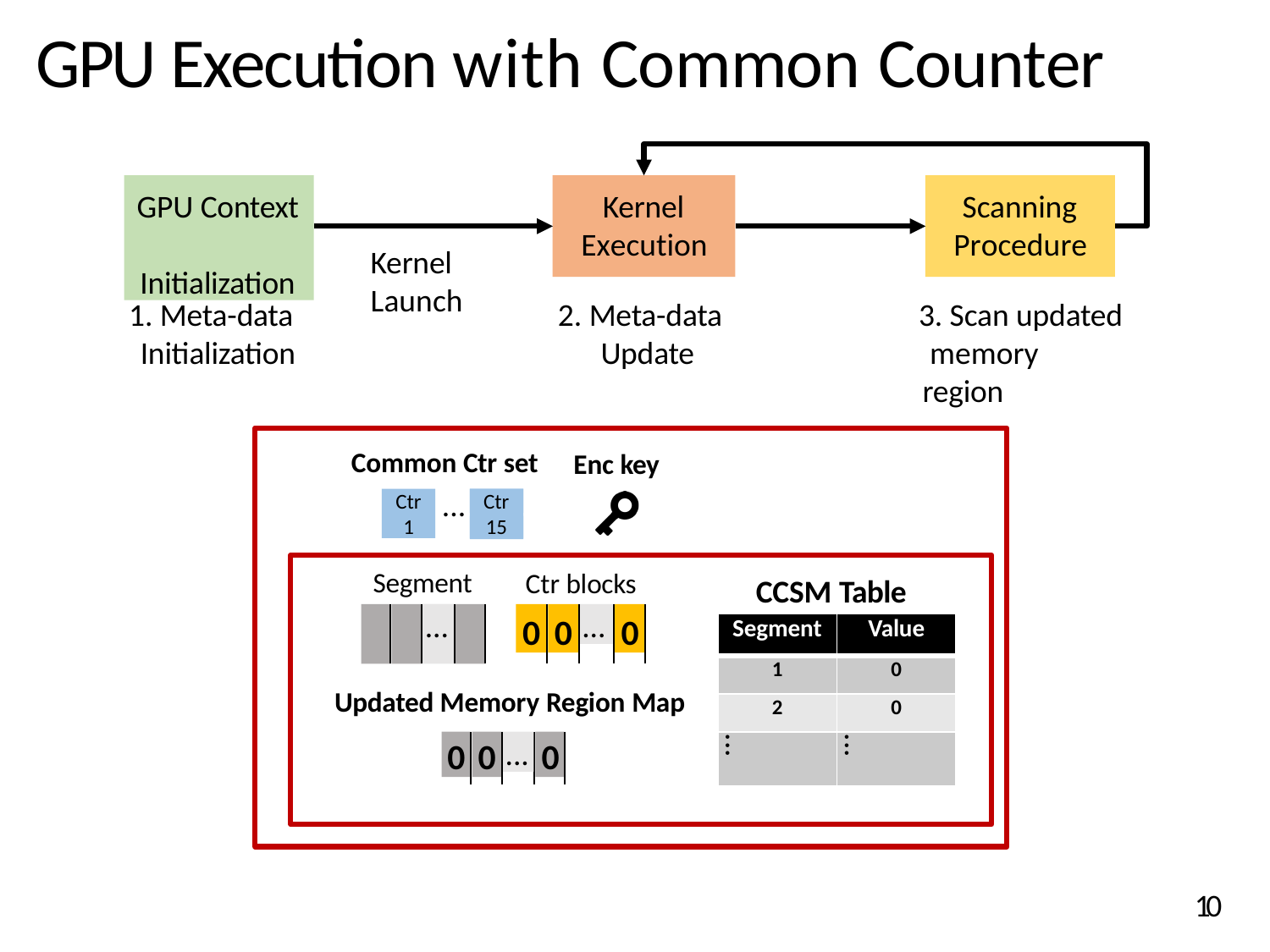

GPU Execution with Common Counter

GPU Context  Initialization

Kernel  Execution

Scanning  Procedure
Kernel  Launch
1. Meta-data  Initialization
2. Meta-data  Update
3. Scan updated  memory region

Common Ctr set
Enc key
...
Ctr
1

Ctr
15

Segment
Ctr blocks
CCSM Table

...
0

0

...
0
| Segment | Value |
| --- | --- |
| 1 | 0 |
| 2 | 0 |
| ... | ... |
Updated Memory Region Map

0
0

...
0
10